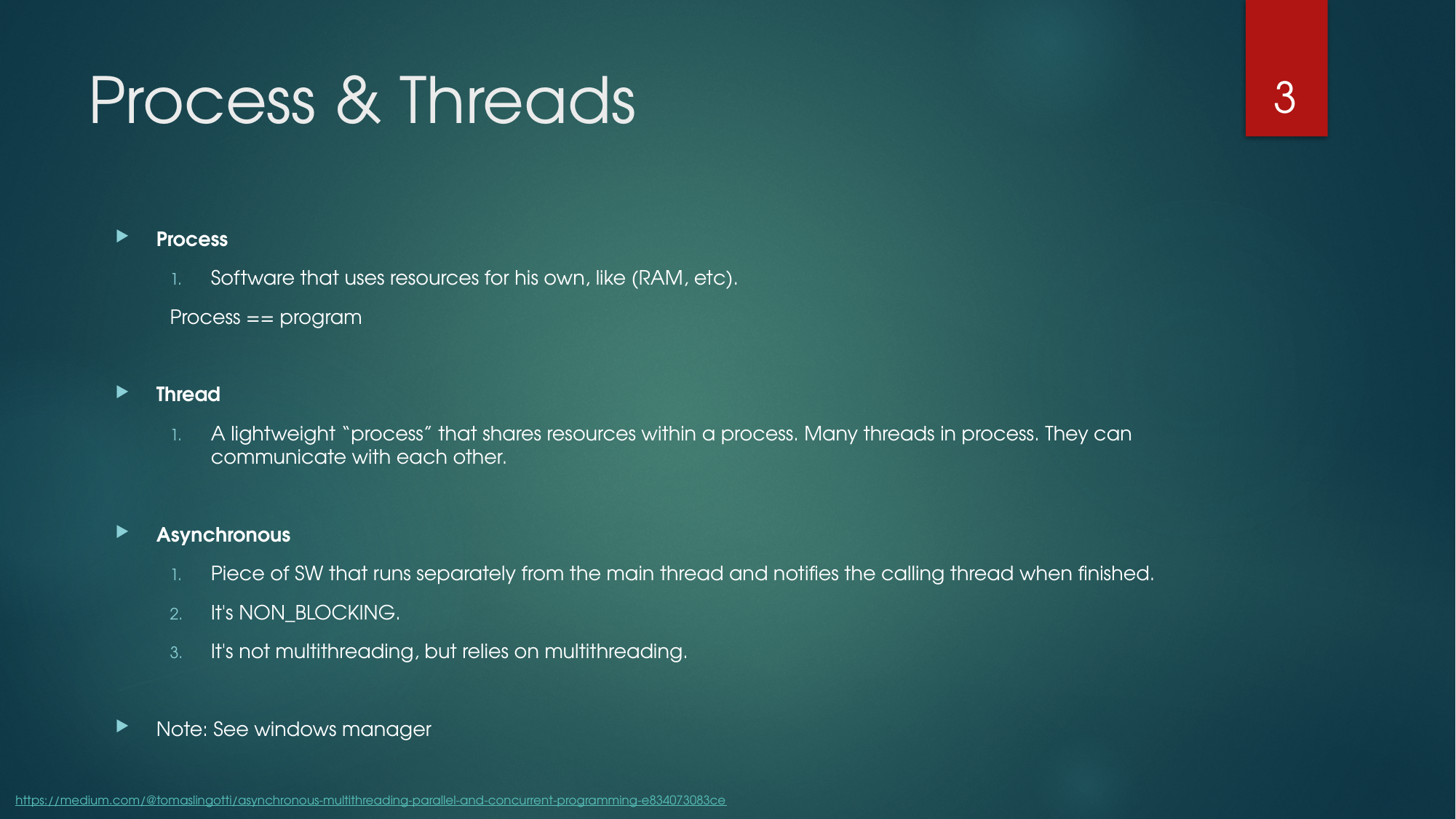

3
# Process & Threads
Process
Software that uses resources for his own, like (RAM, etc).
Process == program

Thread
A lightweight “process” that shares resources within a process. Many threads in process. They can communicate with each other.

Asynchronous
Piece of SW that runs separately from the main thread and notifies the calling thread when finished.
It's NON_BLOCKING.
It's not multithreading, but relies on multithreading.

Note: See windows manager
 https://medium.com/@tomaslingotti/asynchronous-multithreading-parallel-and-concurrent-programming-e834073083ce